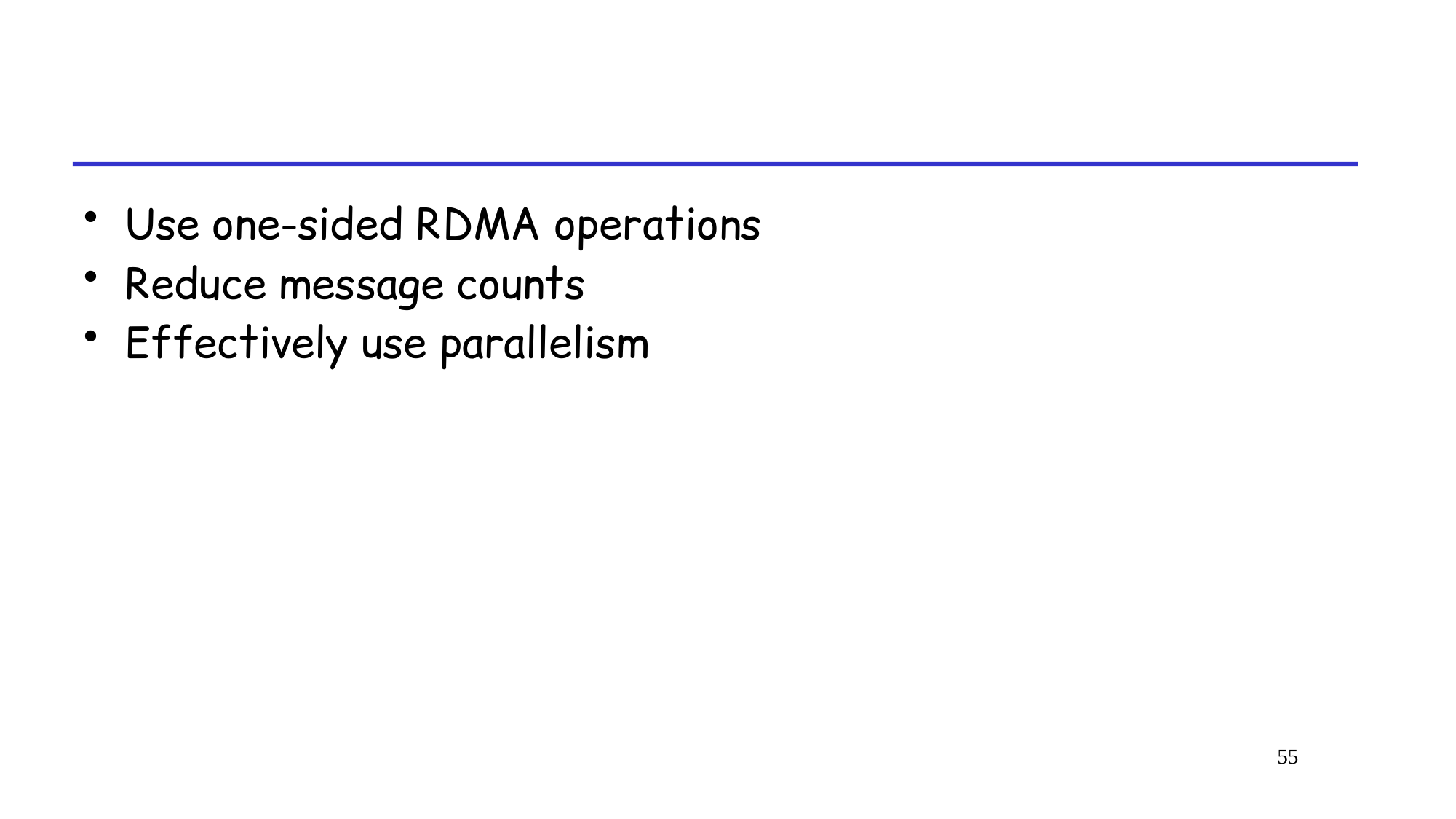

#
Use one-sided RDMA operations
Reduce message counts
Effectively use parallelism
55